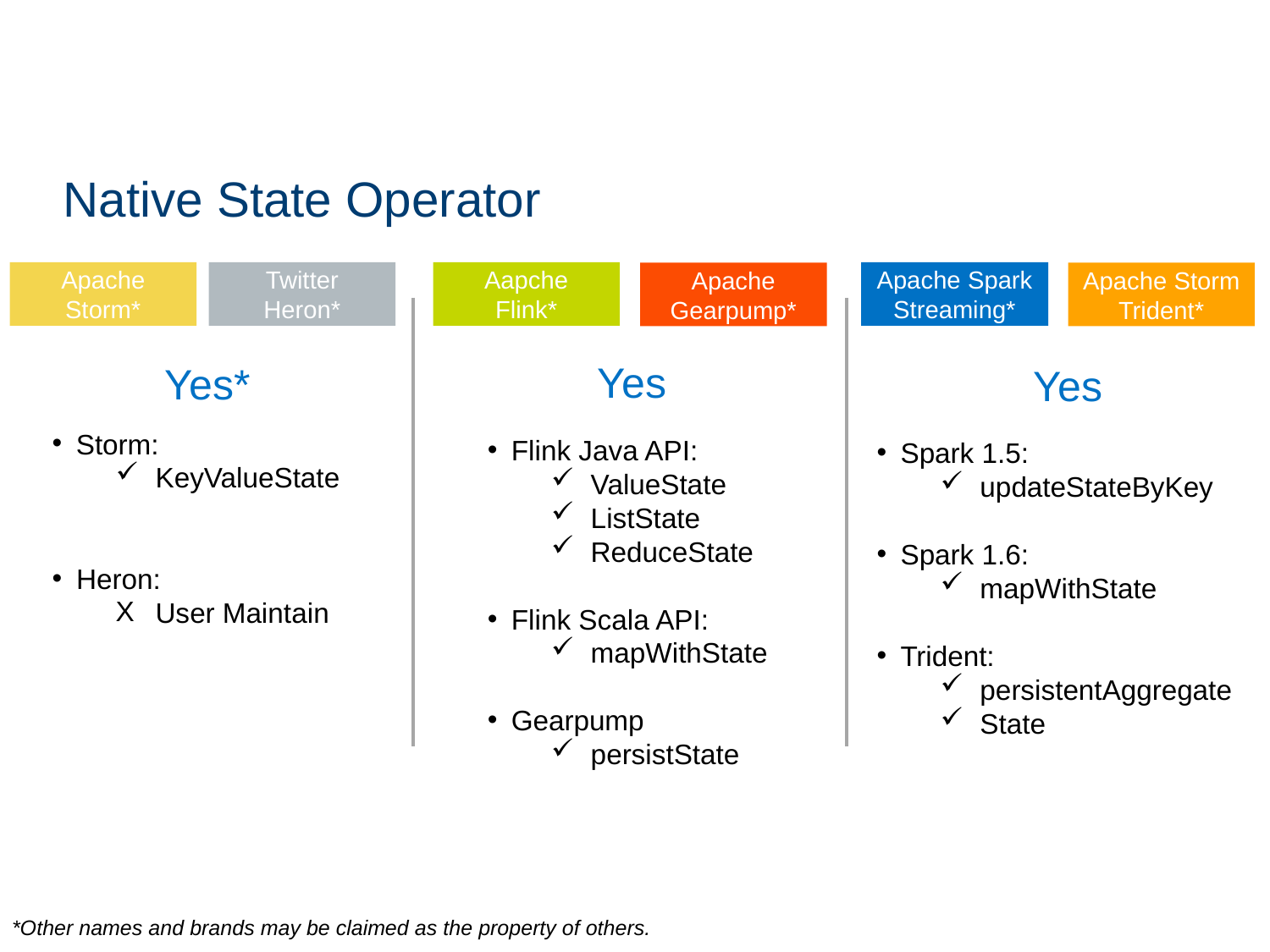

Native State Operator
Apache
Storm*
Twitter
Heron*
Aapche
Flink*
Apache Spark Streaming*
Apache
Gearpump*
Apache Storm Trident*
Yes
Yes*
Yes
Storm:
KeyValueState

Heron:
User Maintain

Flink Java API:
ValueState
ListState
ReduceState

Flink Scala API:
mapWithState

Gearpump
persistState
Spark 1.5:
updateStateByKey

Spark 1.6:
mapWithState

Trident:
persistentAggregate
State
8
*Other names and brands may be claimed as the property of others.